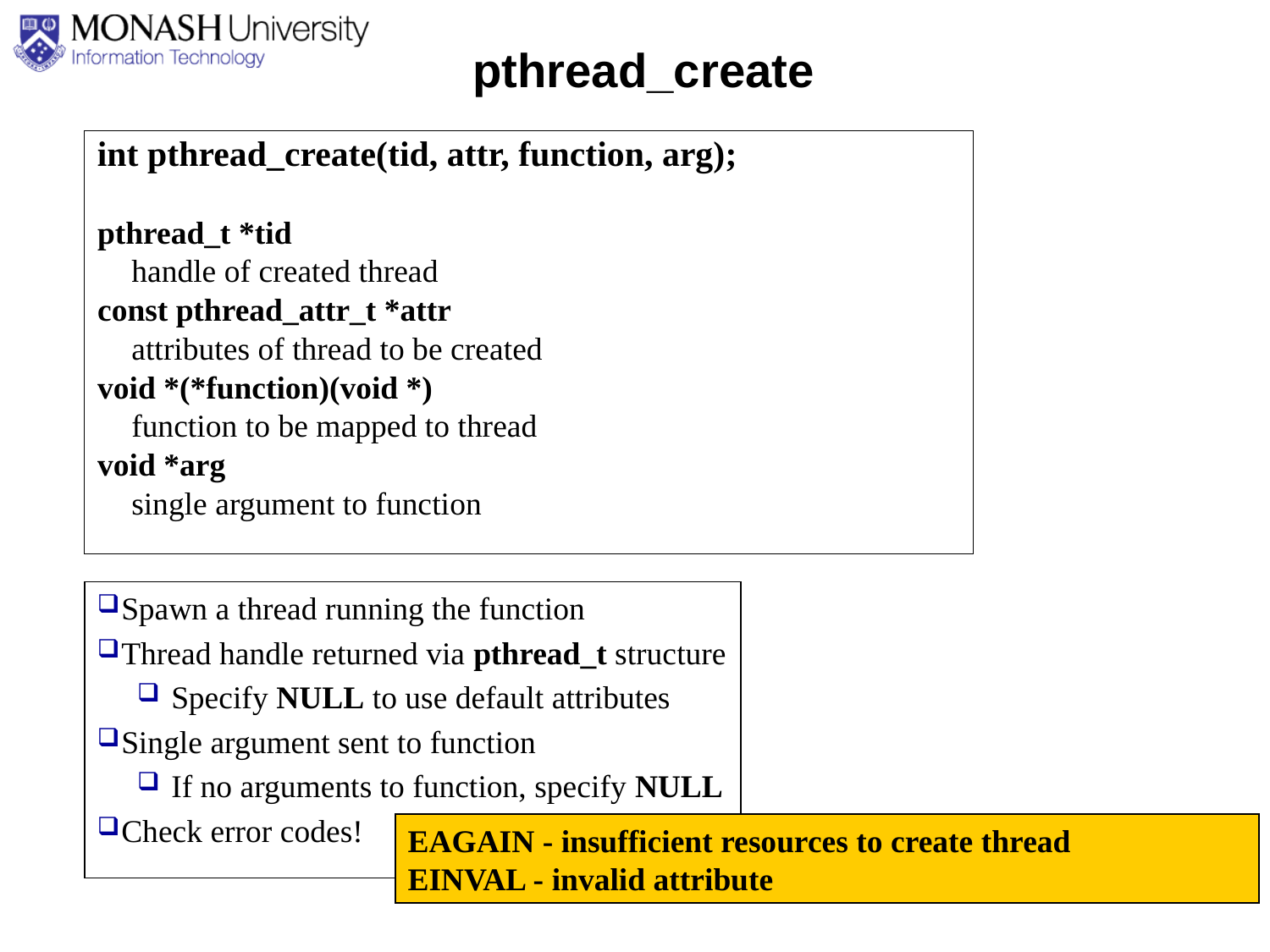

pthread_create
int pthread_create(tid, attr, function, arg);

pthread_t *tid
	handle of created thread
const pthread_attr_t *attr
	attributes of thread to be created
void *(*function)(void *)
	function to be mapped to thread
void *arg
	single argument to function
Spawn a thread running the function
Thread handle returned via pthread_t structure
Specify NULL to use default attributes
Single argument sent to function
If no arguments to function, specify NULL
Check error codes!
EAGAIN - insufficient resources to create thread
EINVAL - invalid attribute
21